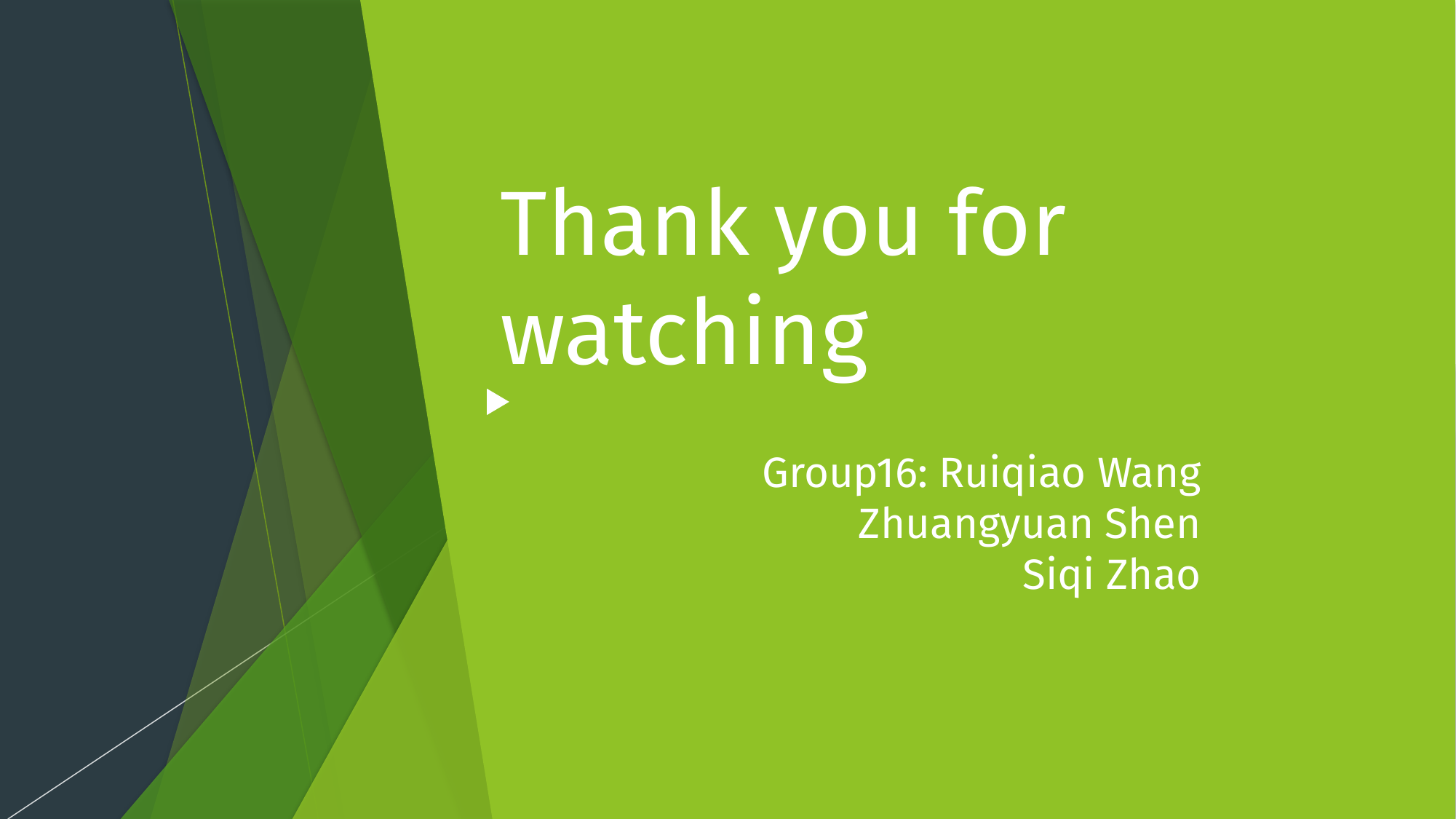

# Thank you for watching

Group16: Ruiqiao Wang
Zhuangyuan Shen
Siqi Zhao